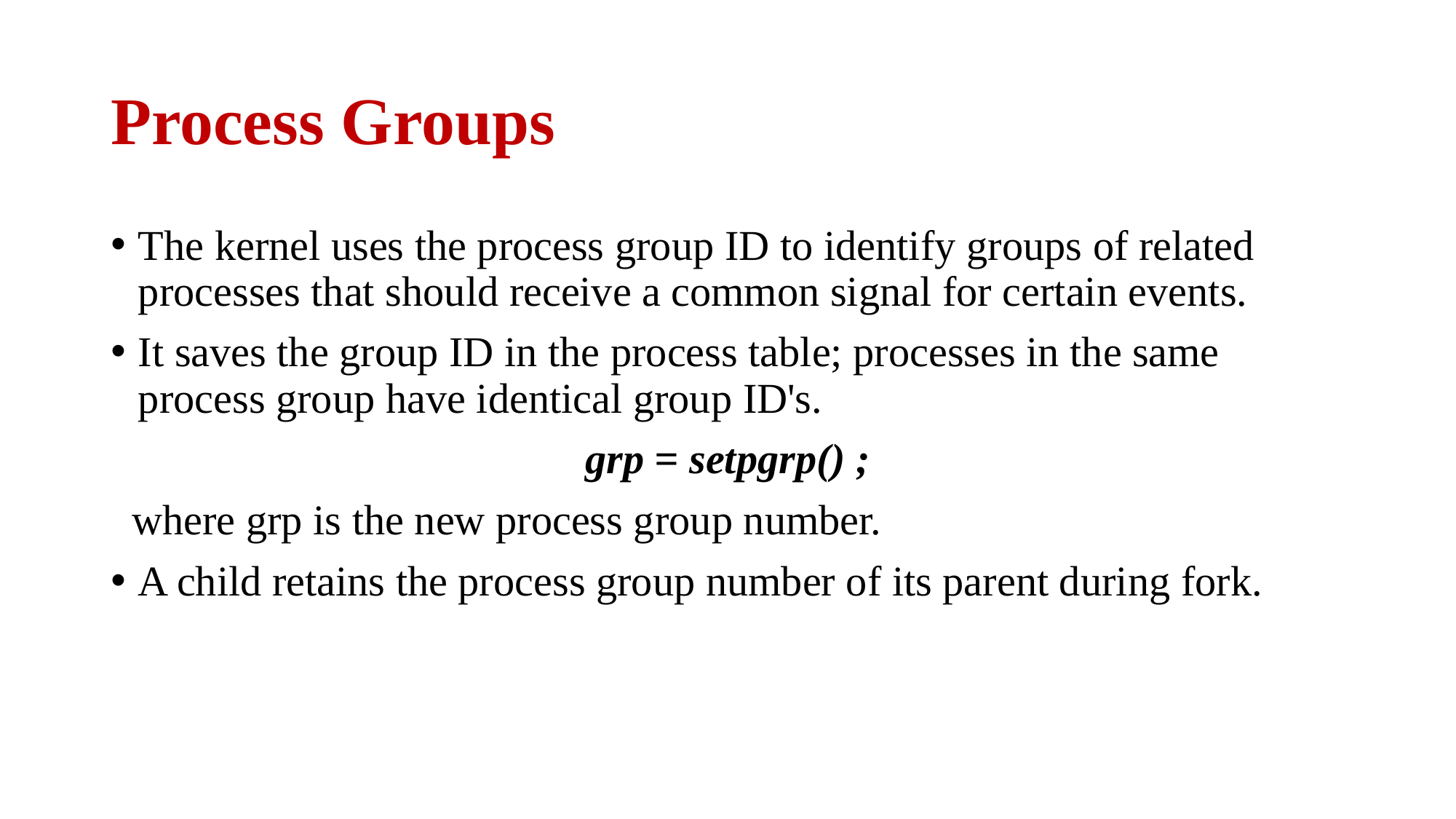

# Process Groups
The kernel uses the process group ID to identify groups of related processes that should receive a common signal for certain events.
It saves the group ID in the process table; processes in the same process group have identical group ID's.
grp = setpgrp() ;
  where grp is the new process group number.
A child retains the process group number of its parent during fork.